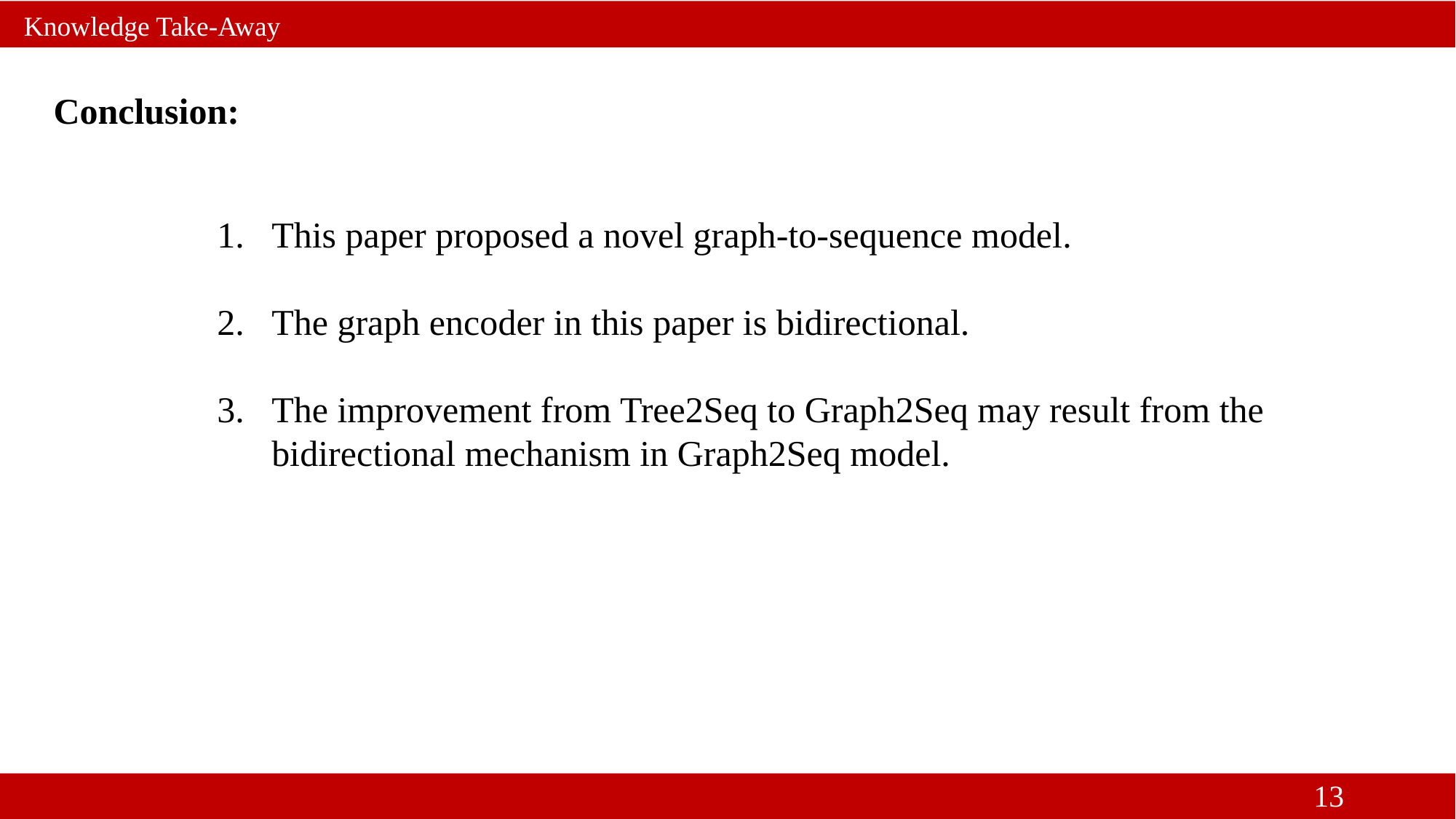

Knowledge Take-Away
Conclusion:
This paper proposed a novel graph-to-sequence model.

The graph encoder in this paper is bidirectional.

The improvement from Tree2Seq to Graph2Seq may result from the bidirectional mechanism in Graph2Seq model.
13